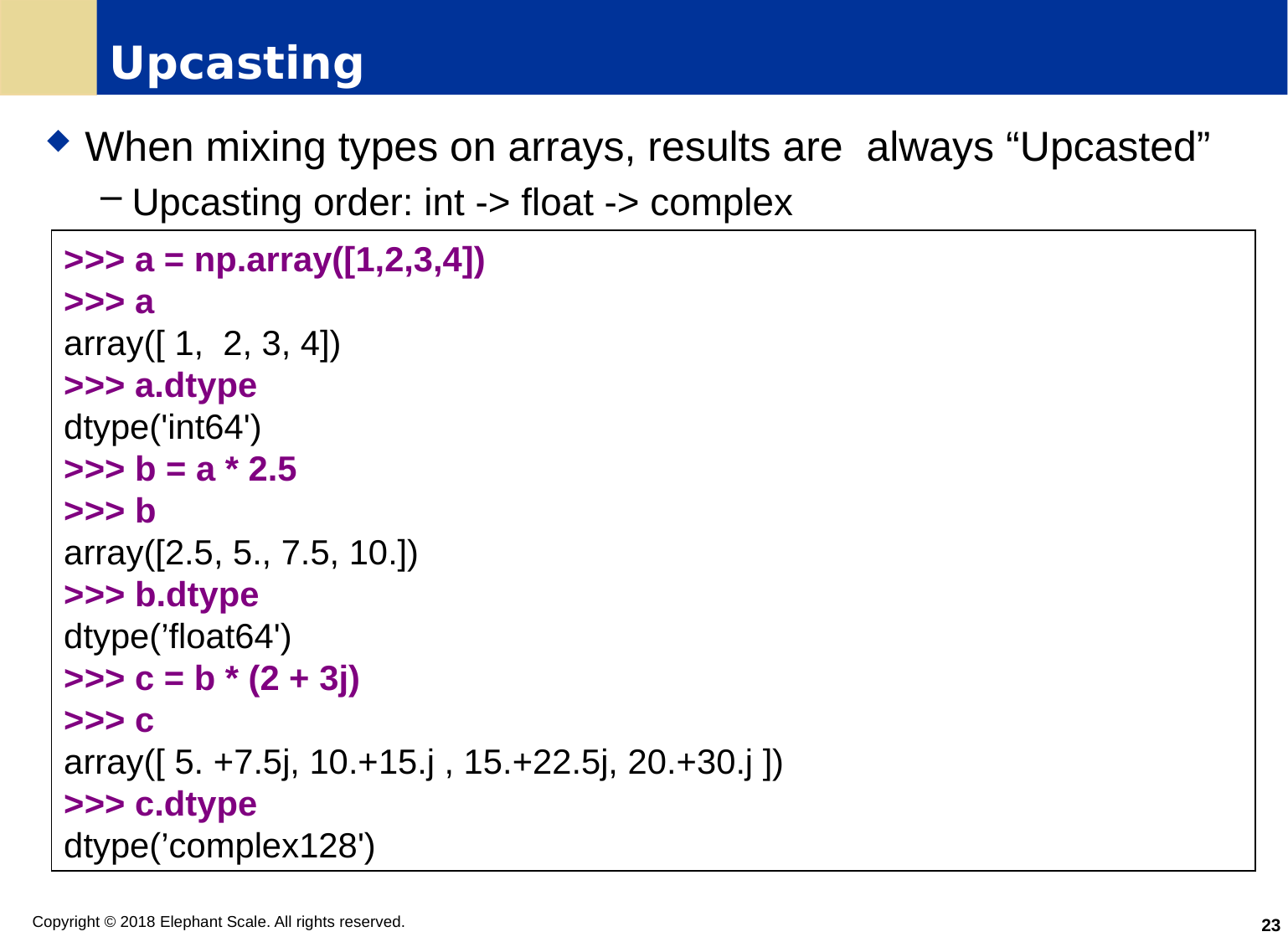

# Upcasting
When mixing types on arrays, results are  always “Upcasted”
Upcasting order: int -> float -> complex
>>> a = np.array([1,2,3,4])
>>> a
array([ 1,  2, 3, 4])
>>> a.dtype
dtype('int64')
>>> b = a * 2.5
>>> b
array([2.5, 5., 7.5, 10.])
>>> b.dtype
dtype(’float64')
>>> c = b * (2 + 3j)
>>> c
array([ 5. +7.5j, 10.+15.j , 15.+22.5j, 20.+30.j ])
>>> c.dtype
dtype(’complex128')
23
Copyright © 2018 Elephant Scale. All rights reserved.